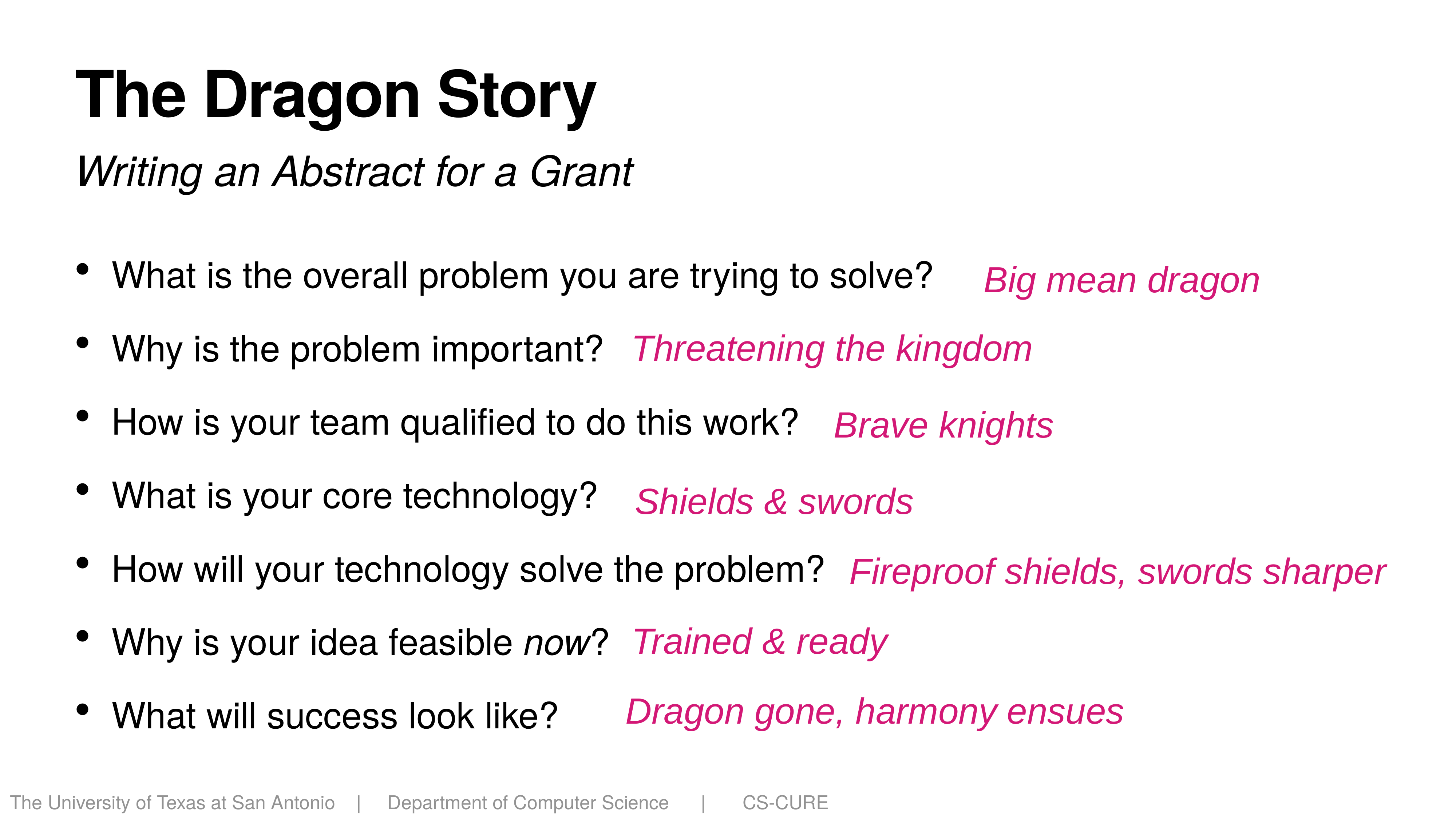

# The Dragon Story
Writing an Abstract for a Grant
What is the overall problem you are trying to solve?
Why is the problem important?
How is your team qualified to do this work?
What is your core technology?
How will your technology solve the problem?
Why is your idea feasible now?
What will success look like?
Big mean dragon
Threatening the kingdom
Brave knights
Shields & swords
Fireproof shields, swords sharper
Trained & ready
Dragon gone, harmony ensues
13